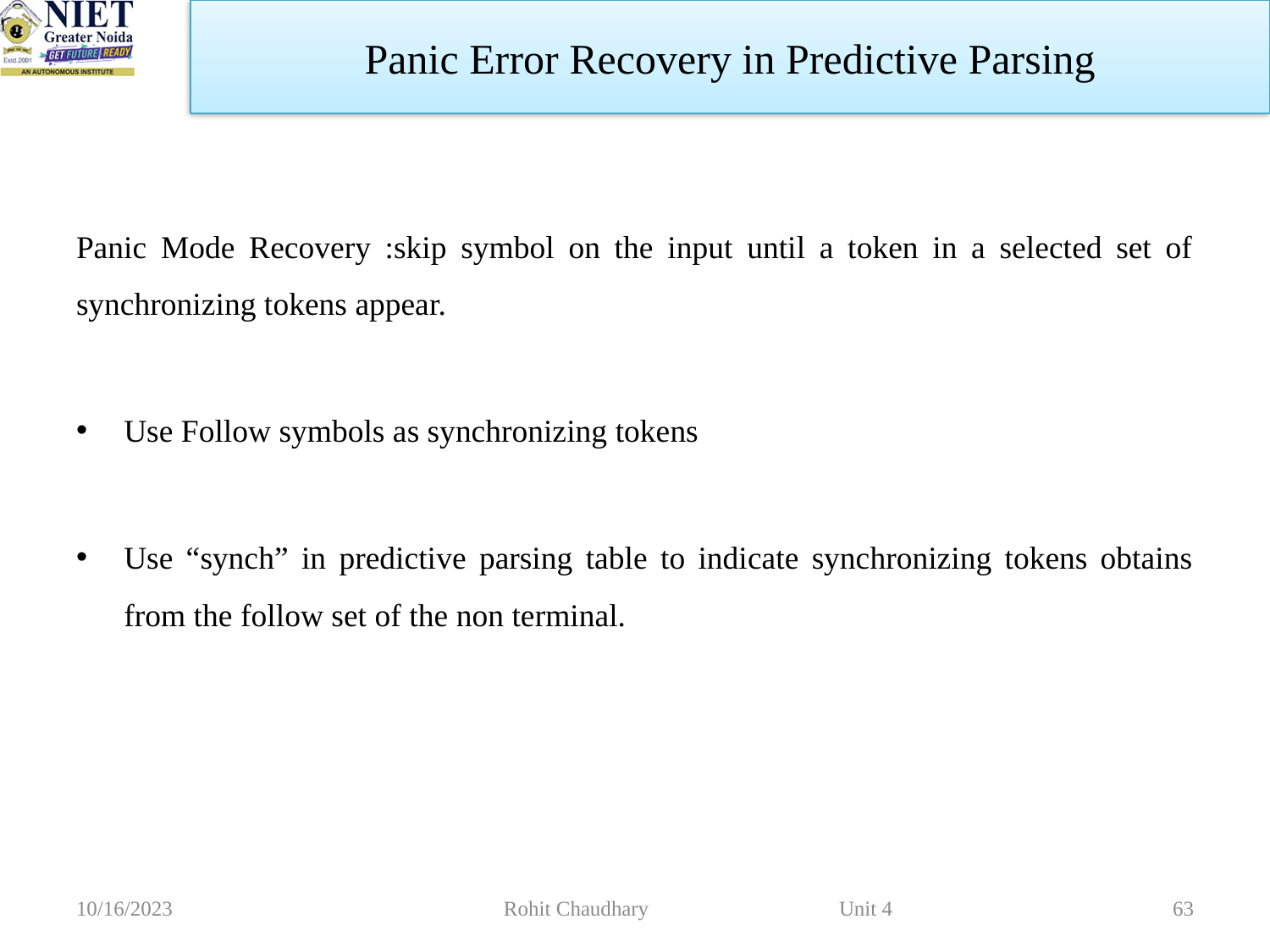

Panic Error Recovery in Predictive Parsing
Panic Mode Recovery :skip symbol on the input until a token in a selected set of synchronizing tokens appear.

Use Follow symbols as synchronizing tokens

Use “synch” in predictive parsing table to indicate synchronizing tokens obtains from the follow set of the non terminal.

10/16/2023
Rohit Chaudhary                                    Unit 4
63